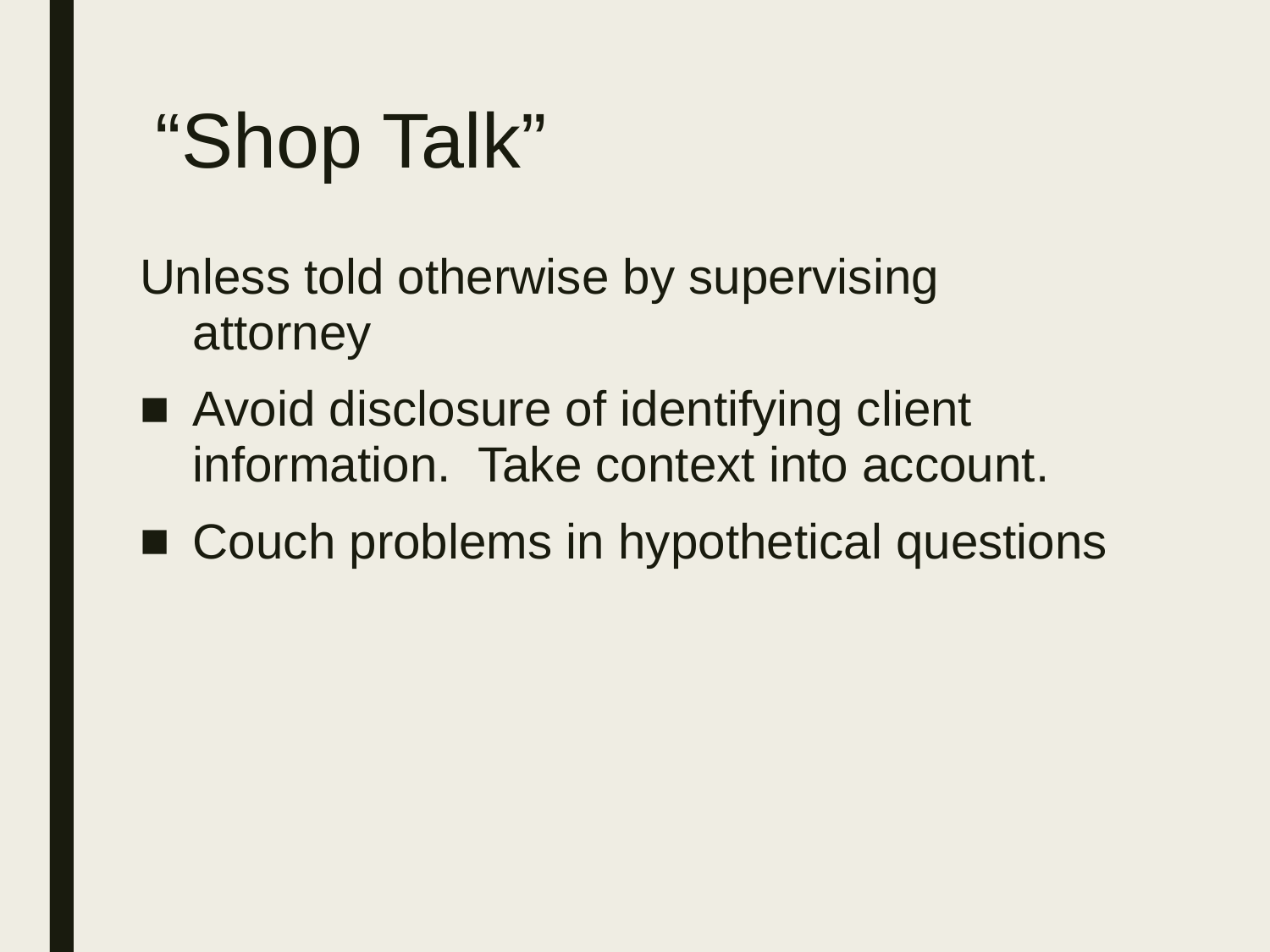

# “Shop Talk”
Unless told otherwise by supervising attorney
Avoid disclosure of identifying client information.  Take context into account.
Couch problems in hypothetical questions